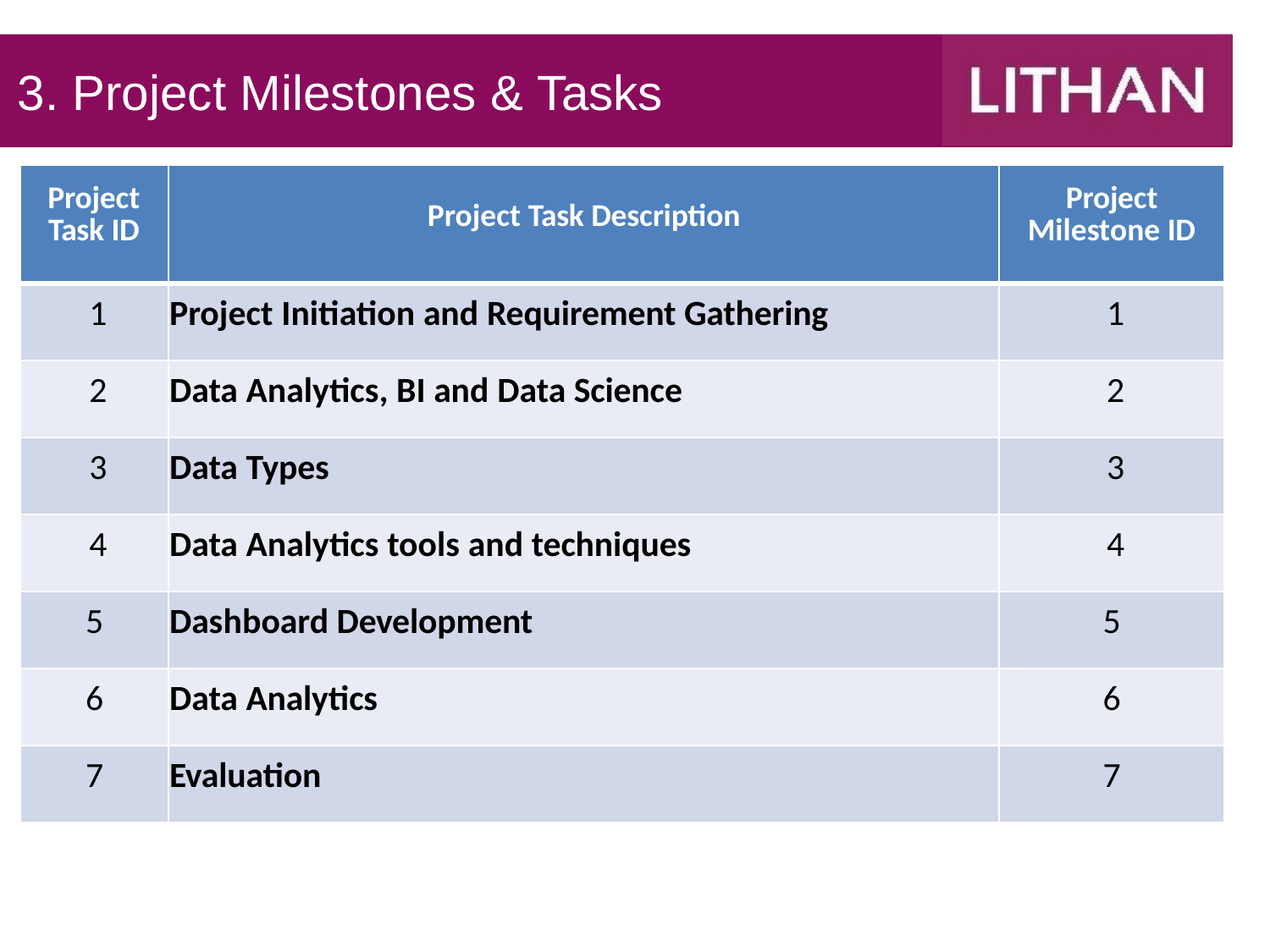

# 3. Project Milestones & Tasks
| Project Task ID | Project Task Description | Project Milestone ID |
| --- | --- | --- |
| 1 | Project Initiation and Requirement Gathering | 1 |
| 2 | Data Analytics, BI and Data Science | 2 |
| 3 | Data Types | 3 |
| 4 | Data Analytics tools and techniques | 4 |
| 5 | Dashboard Development | 5 |
| 6 | Data Analytics | 6 |
| 7 | Evaluation | 7 |